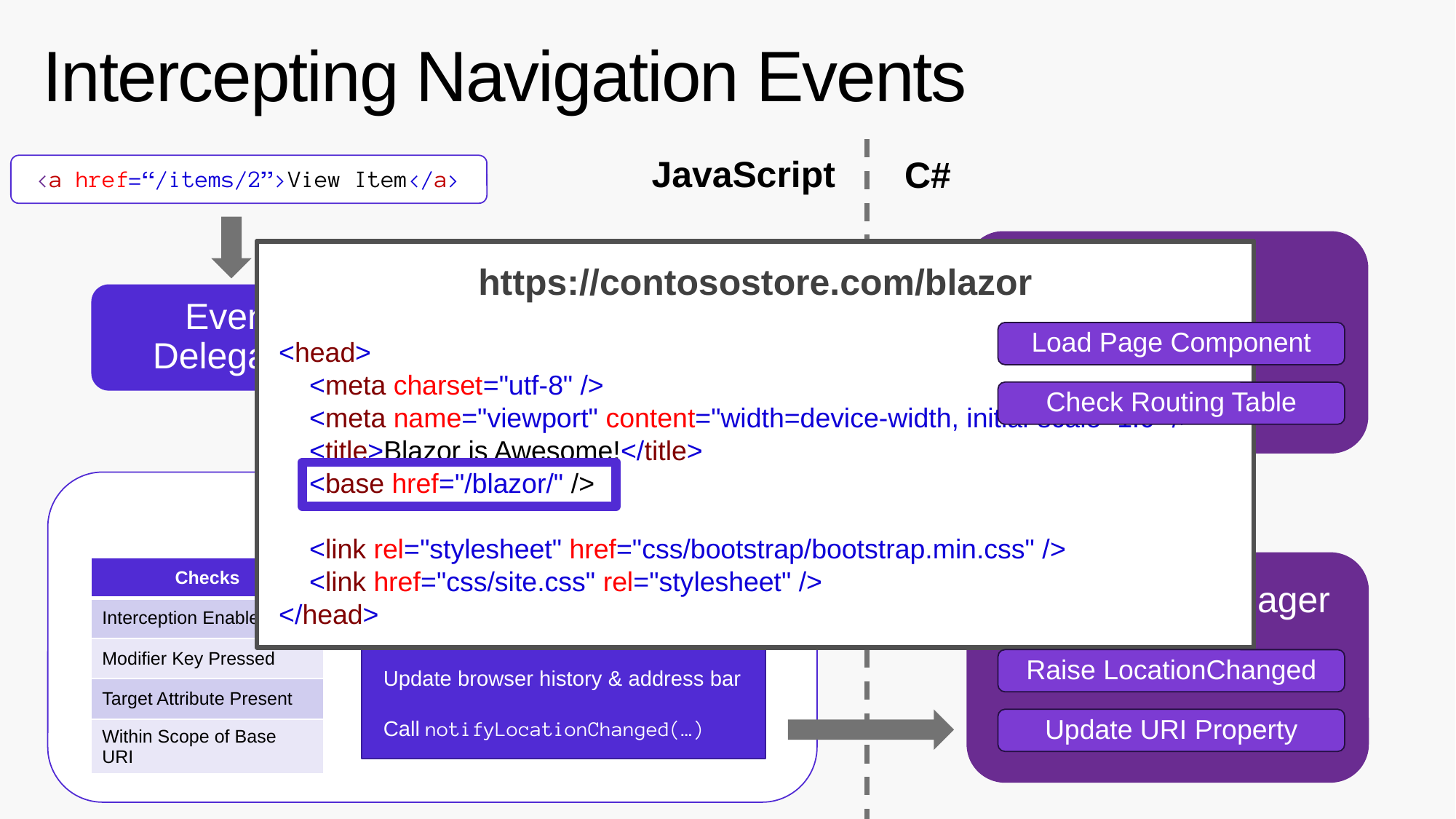

Intercepting Navigation Events
JavaScript
C#
<a href=“/items/2”>View Item</a>

Router
https://contosostore.com/blazor

<head>
    <meta charset="utf-8" />
    <meta name="viewport" content="width=device-width, initial-scale=1.0" />
    <title>Blazor is Awesome!</title>
    <base href="/blazor/" />

    <link rel="stylesheet" href="css/bootstrap/bootstrap.min.css" />
    <link href="css/site.css" rel="stylesheet" />
</head>
https://contosostore.com/

<head>
    <meta charset="utf-8" />
    <meta name="viewport" content="width=device-width, initial-scale=1.0" />
    <title>Blazor is Awesome!</title>
    <base href="/" />

    <link rel="stylesheet" href="css/bootstrap/bootstrap.min.css" />
    <link href="css/site.css" rel="stylesheet" />
</head>
Event Delegator
Navigation Manager

Load Page Component
Check Routing Table

Navigation Manager
Navigation Manager
| Checks |
| --- |
| Interception Enabled |
| Modifier Key Pressed |
| Target Attribute Present |
| Within Scope of Base URI |
Event continues as normal

Update browser history & address bar
Call notifyLocationChanged(…)
Raise LocationChanged
Update URI Property